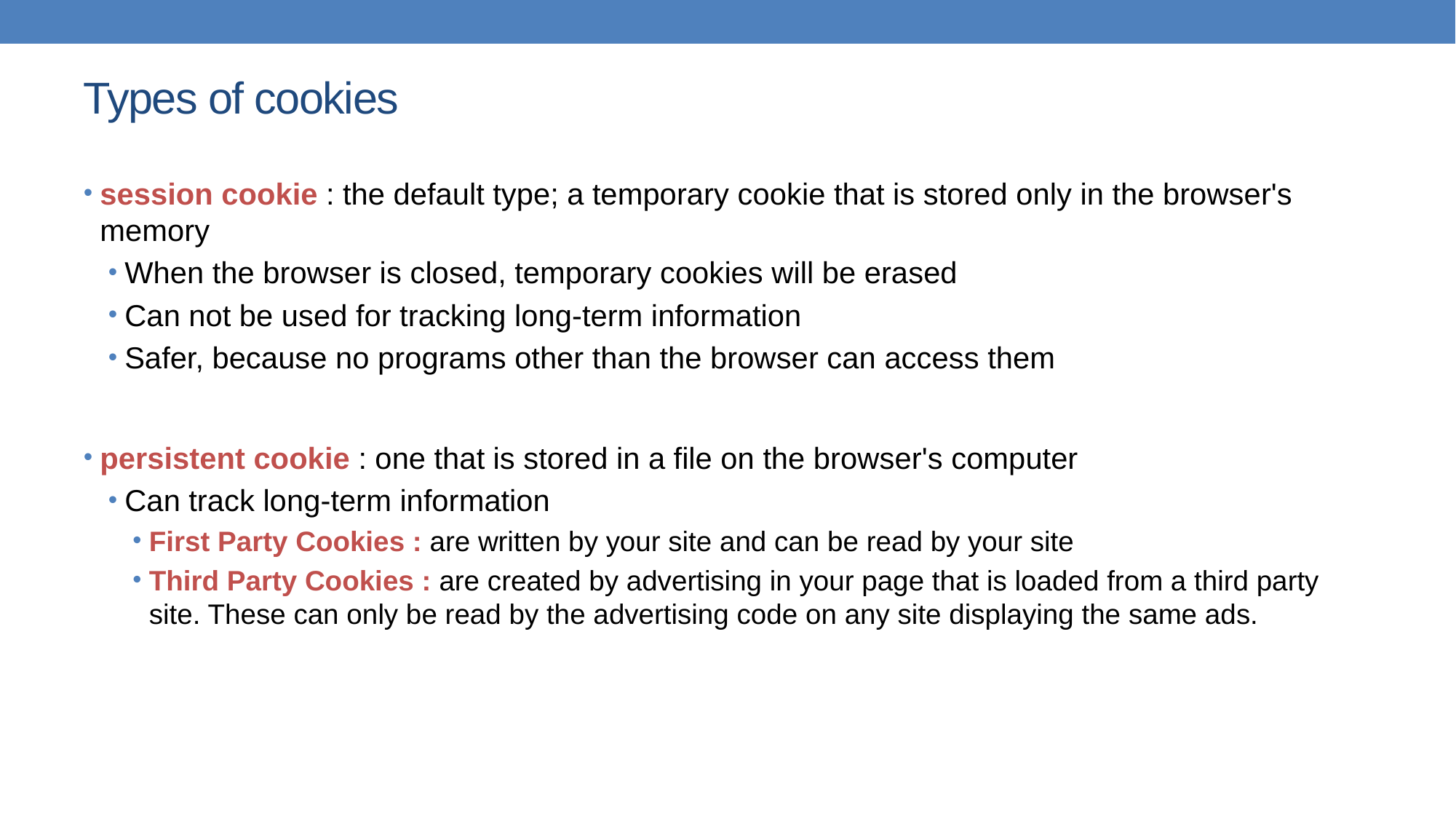

# Types of cookies
session cookie : the default type; a temporary cookie that is stored only in the browser's memory
When the browser is closed, temporary cookies will be erased
Can not be used for tracking long-term information
Safer, because no programs other than the browser can access them

persistent cookie : one that is stored in a file on the browser's computer
Can track long-term information
First Party Cookies : are written by your site and can be read by your site
Third Party Cookies : are created by advertising in your page that is loaded from a third party site. These can only be read by the advertising code on any site displaying the same ads.